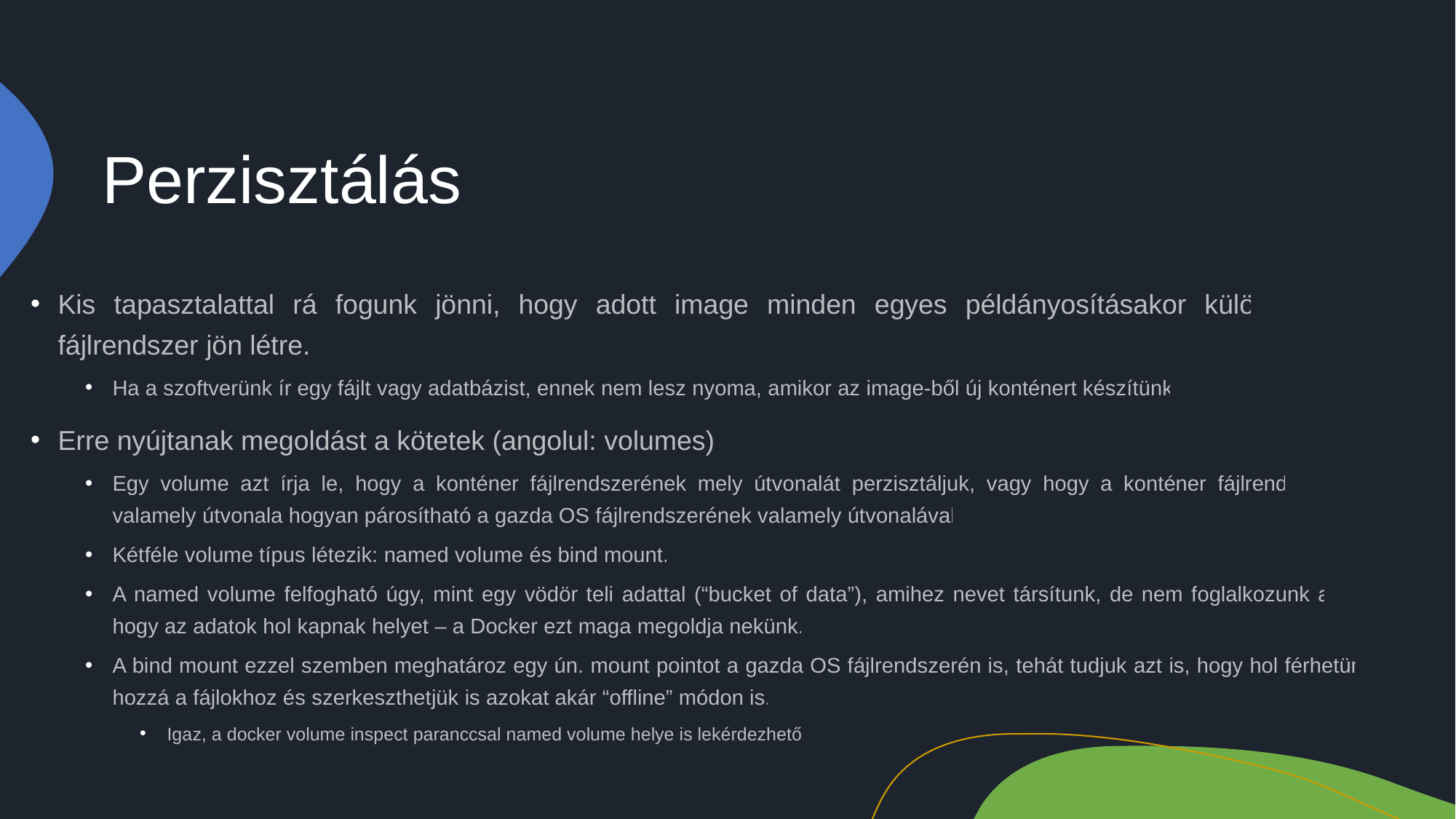

# Perzisztálás
Kis tapasztalattal rá fogunk jönni, hogy adott image minden egyes példányosításakor külön, egyedi fájlrendszer jön létre.
Ha a szoftverünk ír egy fájlt vagy adatbázist, ennek nem lesz nyoma, amikor az image-ből új konténert készítünk
Erre nyújtanak megoldást a kötetek (angolul: volumes)
Egy volume azt írja le, hogy a konténer fájlrendszerének mely útvonalát perzisztáljuk, vagy hogy a konténer fájlrendszerének valamely útvonala hogyan párosítható a gazda OS fájlrendszerének valamely útvonalával
Kétféle volume típus létezik: named volume és bind mount.
A named volume felfogható úgy, mint egy vödör teli adattal (“bucket of data”), amihez nevet társítunk, de nem foglalkozunk azzal, hogy az adatok hol kapnak helyet – a Docker ezt maga megoldja nekünk.
A bind mount ezzel szemben meghatároz egy ún. mount pointot a gazda OS fájlrendszerén is, tehát tudjuk azt is, hogy hol férhetünk hozzá a fájlokhoz és szerkeszthetjük is azokat akár “offline” módon is.
Igaz, a docker volume inspect paranccsal named volume helye is lekérdezhető